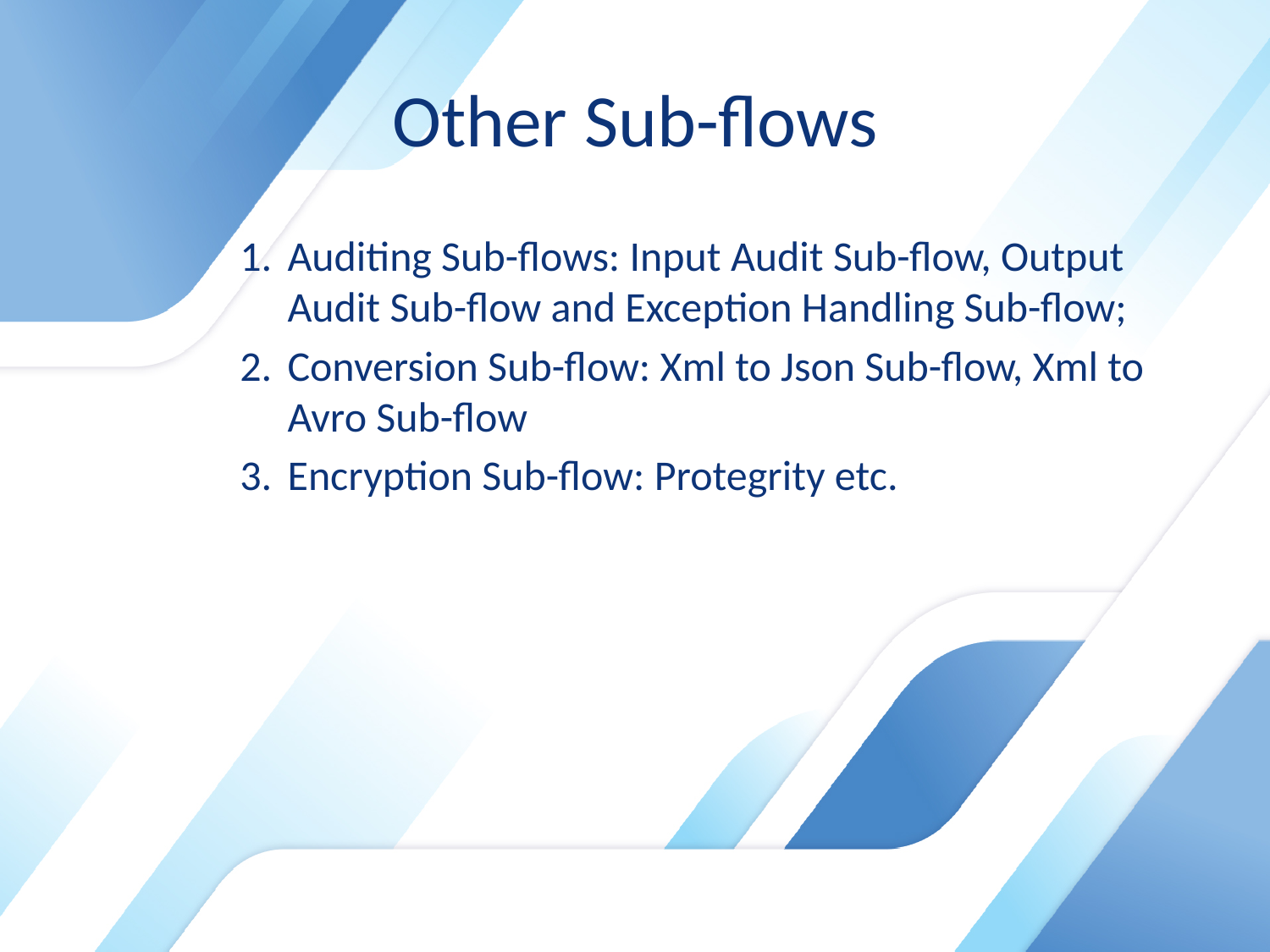

# Other Sub-flows
Auditing Sub-flows: Input Audit Sub-flow, Output Audit Sub-flow and Exception Handling Sub-flow;
Conversion Sub-flow: Xml to Json Sub-flow, Xml to Avro Sub-flow
Encryption Sub-flow: Protegrity etc.